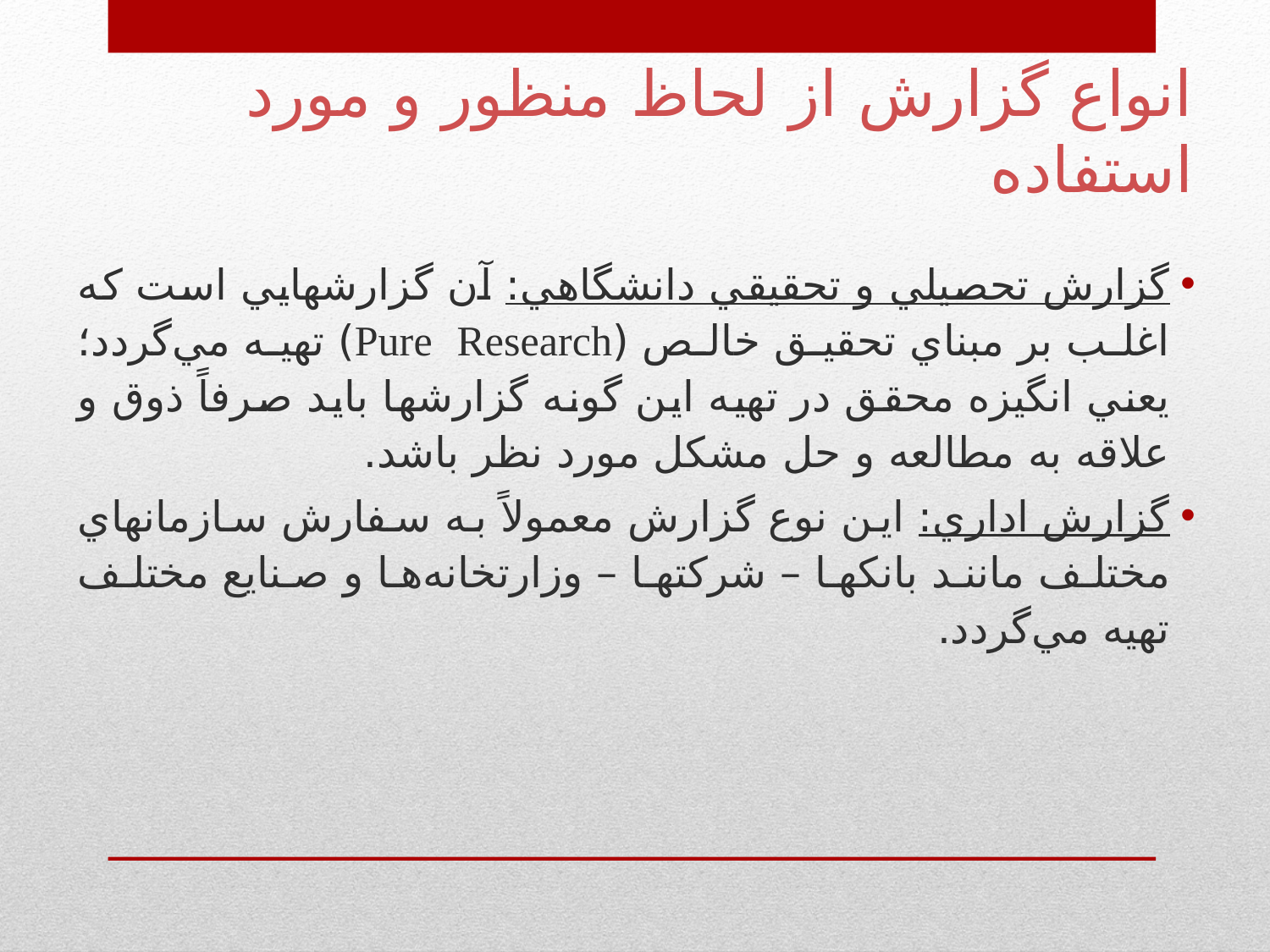

# انواع گزارش از لحاظ منظور و مورد استفاده
گزارش تحصيلي و تحقيقي دانشگاهي: آن گزارشهايي است كه اغلب بر مبناي تحقيق خالص (Pure Research) تهيه مي‌گردد؛ يعني انگيزه محقق در تهيه اين گونه گزارشها بايد صرفاً ذوق و علاقه به مطالعه و حل مشكل مورد نظر باشد.
گزارش اداري: اين نوع گزارش معمولاً به سفارش سازمانهاي مختلف مانند بانكها – شركتها – وزارتخانه‌ها و صنايع مختلف تهيه مي‌گردد.